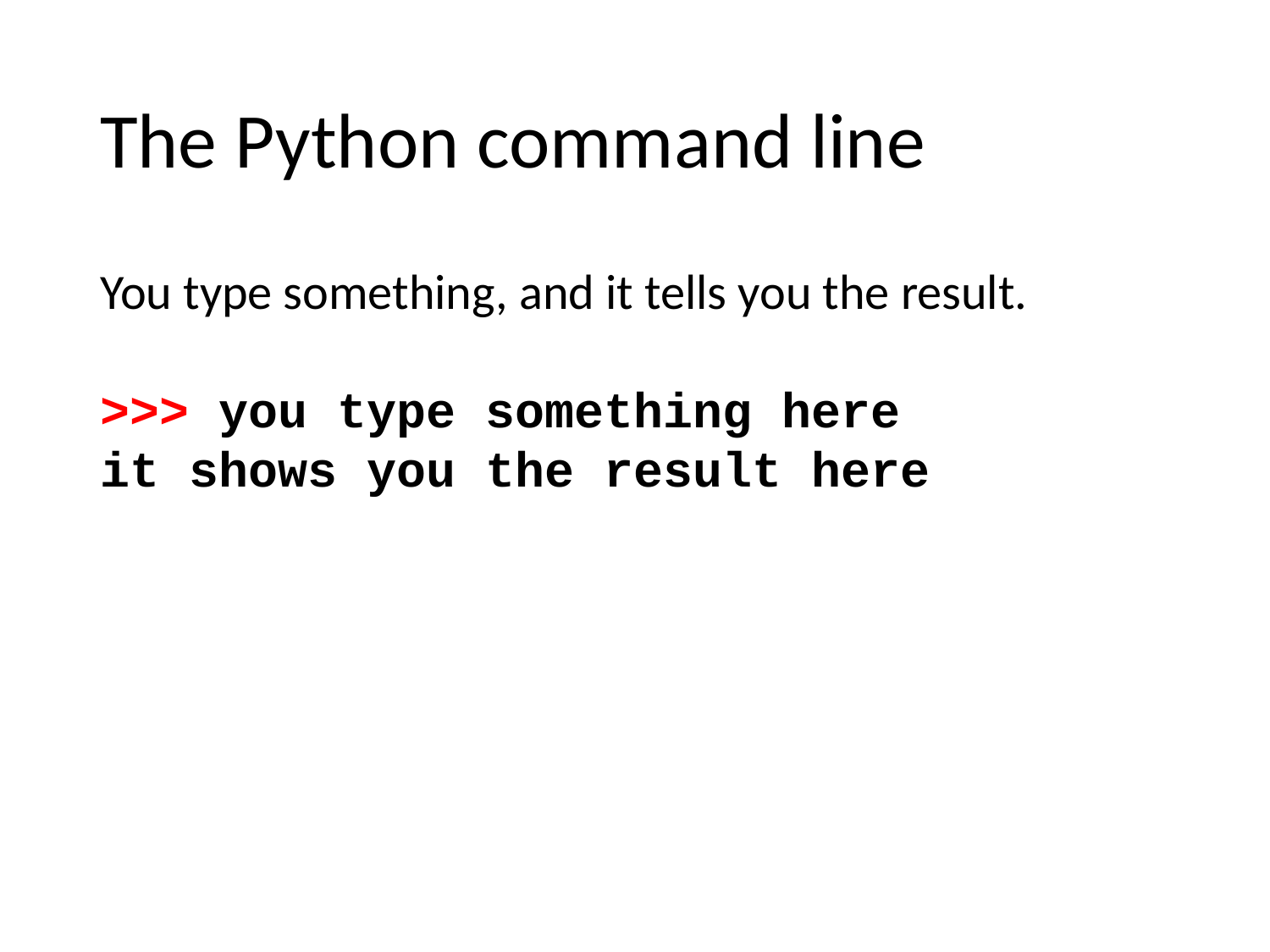

# The Python command line
You type something, and it tells you the result.

>>> you type something here
it shows you the result here